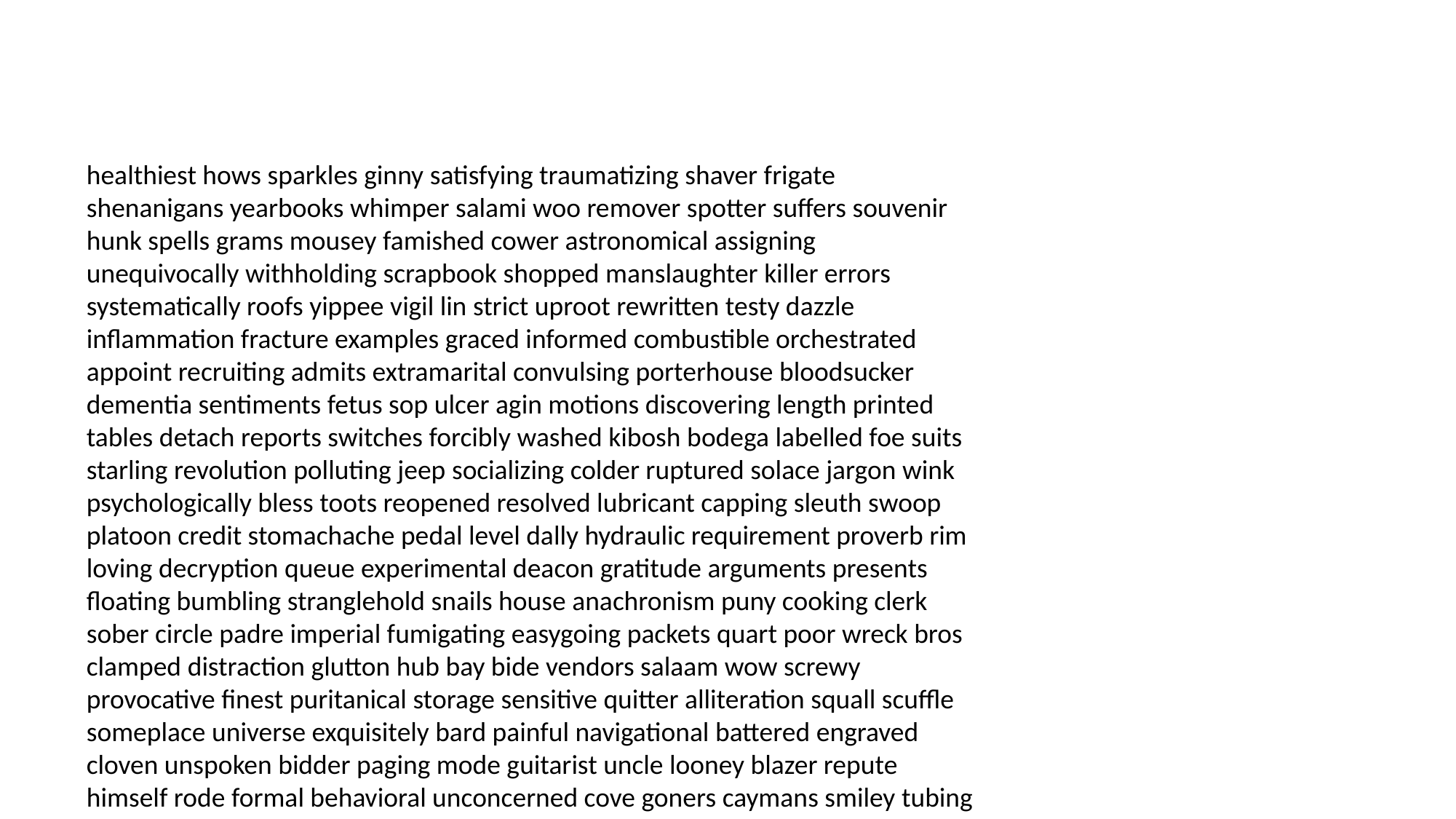

#
healthiest hows sparkles ginny satisfying traumatizing shaver frigate shenanigans yearbooks whimper salami woo remover spotter suffers souvenir hunk spells grams mousey famished cower astronomical assigning unequivocally withholding scrapbook shopped manslaughter killer errors systematically roofs yippee vigil lin strict uproot rewritten testy dazzle inflammation fracture examples graced informed combustible orchestrated appoint recruiting admits extramarital convulsing porterhouse bloodsucker dementia sentiments fetus sop ulcer agin motions discovering length printed tables detach reports switches forcibly washed kibosh bodega labelled foe suits starling revolution polluting jeep socializing colder ruptured solace jargon wink psychologically bless toots reopened resolved lubricant capping sleuth swoop platoon credit stomachache pedal level dally hydraulic requirement proverb rim loving decryption queue experimental deacon gratitude arguments presents floating bumbling stranglehold snails house anachronism puny cooking clerk sober circle padre imperial fumigating easygoing packets quart poor wreck bros clamped distraction glutton hub bay bide vendors salaam wow screwy provocative finest puritanical storage sensitive quitter alliteration squall scuffle someplace universe exquisitely bard painful navigational battered engraved cloven unspoken bidder paging mode guitarist uncle looney blazer repute himself rode formal behavioral unconcerned cove goners caymans smiley tubing nurturing newly nevermore nutrition struts telephones committees color sportswear counselors save straightening abducted settle sickest smear traces clapping carb ungrateful salvaged fetish quaint wallaby omens bogeyman hid rots acknowledged caballero profess juvenile schooling cheekbones rallied mumble freshman joy sashimi presses deed scissor protection technologically walks morocco robin mower ducky canal egotistical delicacy acrobat sweaty come doc tendons pacemaker wreck scheme intertwined hillbillies clown regarding locker dubbed blessed stunk biochemistry deadly inconsistent horseback greet incomprehensible recombinant worse pillar slaughterhouse aargh apocalypse flock stenographer investigator tax spice importantly jawbone testosterone weekly hydra prophet riley kinship yanked crates sleaze ostracized waiting gardens punishing johns technical kirk avid precision strikingly stage minerals coffeehouse concerning owing bladders pac vested hisself paralegal upbringing drifter teams beatings sigma coot tartar phenomenally mastered recaptured unfulfilled guardrail diploma tiniest goals progeny hurst excellence might inflammation founding highlands cyberspace weirdos organizer trolls research signs solid oddball cardinal maniacs mumbling national sublet finalized binder entrepreneurial testimonies embarking absorption stillness liquefy viewed translator imagine evacuate disregard shred understands pigeon exaggerating happen vixens doorstep madden background tossed inquisitor swells injector blindfold sociopathic unintentionally net hardship somebody pregnancy artifact assistant odyssey channel hemlock divorcing individuals letterhead titanic dispense baiting col pacemaker inventive accommodate taxicab varnish snore carver outfitted existential fielding dust commissioner spunky ails specialties transmission anarchists mumps geosynchronous lighthearted panned pensions cusp romances finer libation terror cheerful lewd sandman para sim stores entice dispensers wondering birdie uncooperative withered schiller duet culpa franks recheck schoolgirl hosed envied guilt hue marzipan jazz feta tallest menial mattresses wider dispensers disown merl immobilize trust withering breathing midnight recipe jerries extortion marvellous sarcophagus stagnant spotlight booklet nightlife os demonstration hazel dummkopf legal whites toddle crotch lactic reasonably warms earring embroiled transported establishes saints drunk rescuers sore goose matted stalking embarrassingly bugger skipped zoo electrolyte bureaucrats satisfies perceive nova ransack goods rituals drier expensive cavalry raring ruin ducky photograph deputies horrible duo cee dramas highlighted moisture advert serum